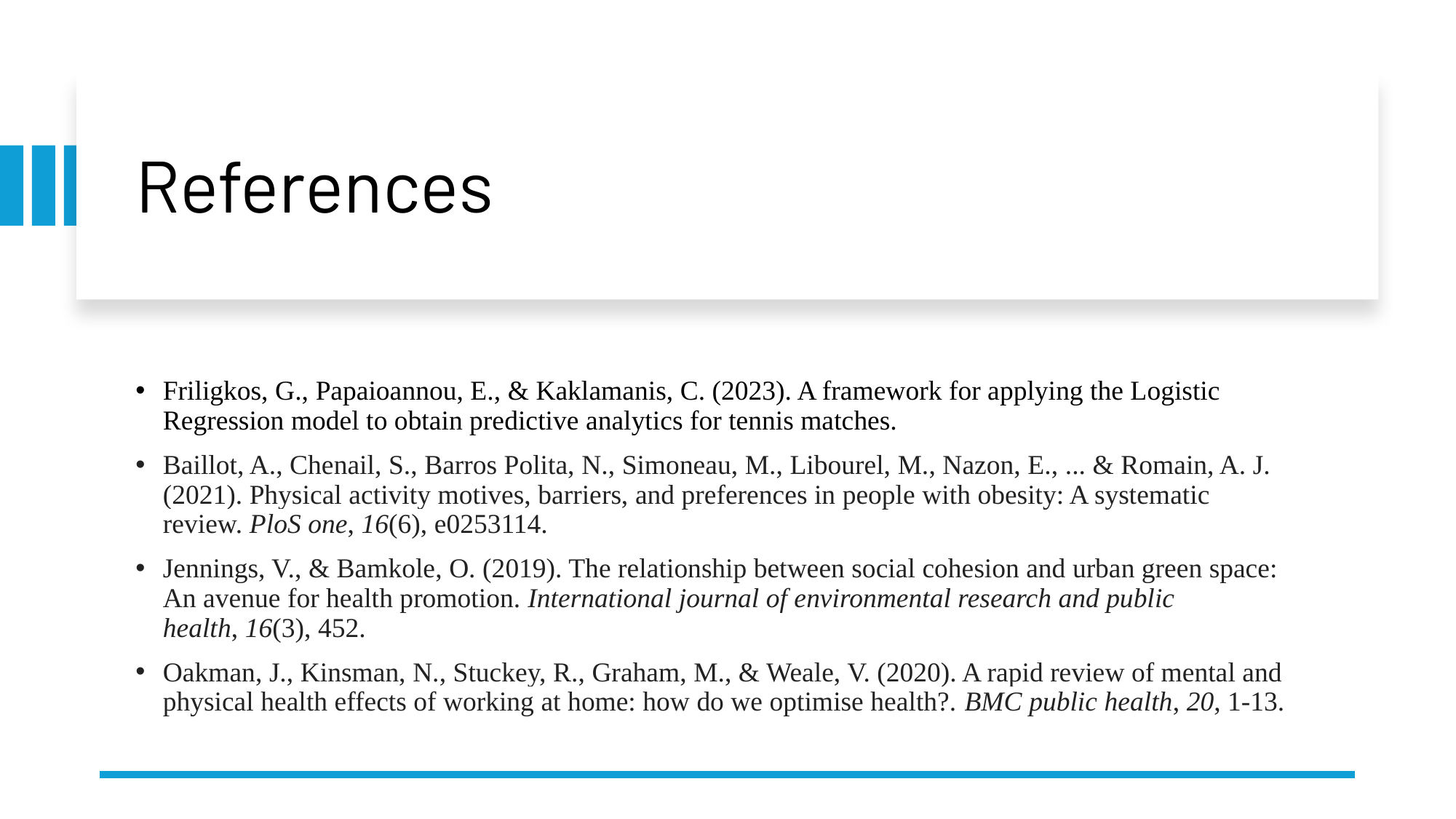

# References

Friligkos, G., Papaioannou, E., & Kaklamanis, C. (2023). A framework for applying the Logistic Regression model to obtain predictive analytics for tennis matches.
Baillot, A., Chenail, S., Barros Polita, N., Simoneau, M., Libourel, M., Nazon, E., ... & Romain, A. J. (2021). Physical activity motives, barriers, and preferences in people with obesity: A systematic review. PloS one, 16(6), e0253114.
Jennings, V., & Bamkole, O. (2019). The relationship between social cohesion and urban green space: An avenue for health promotion. International journal of environmental research and public health, 16(3), 452.
Oakman, J., Kinsman, N., Stuckey, R., Graham, M., & Weale, V. (2020). A rapid review of mental and physical health effects of working at home: how do we optimise health?. BMC public health, 20, 1-13.